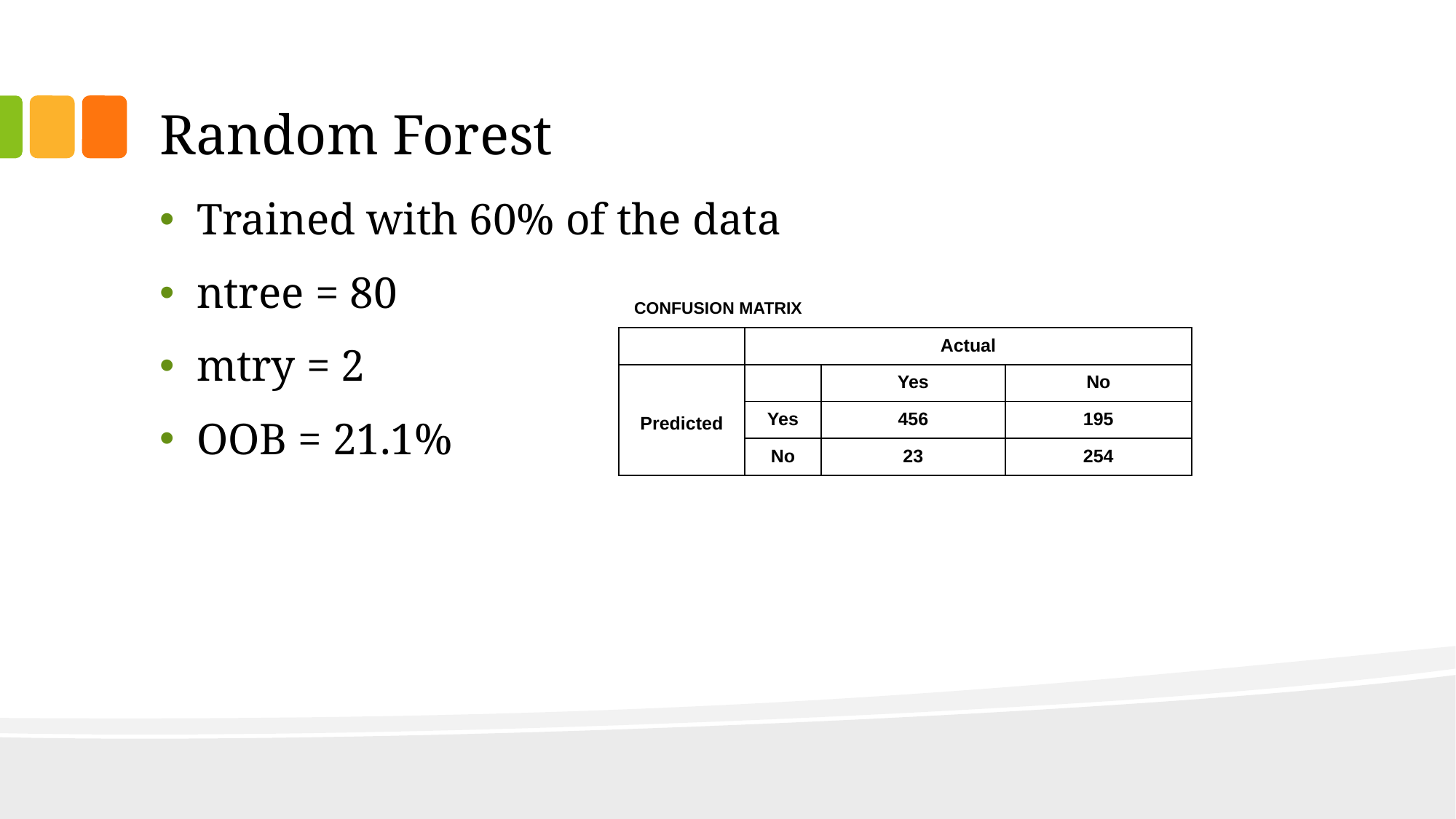

# Random Forest
Trained with 60% of the data
ntree = 80
mtry = 2
OOB = 21.1%
 CONFUSION MATRIX

|  | Actual |  |  |
| --- | --- | --- | --- |
| Predicted |  | Yes | No |
|  | Yes | 456 | 195 |
|  | No | 23 | 254 |